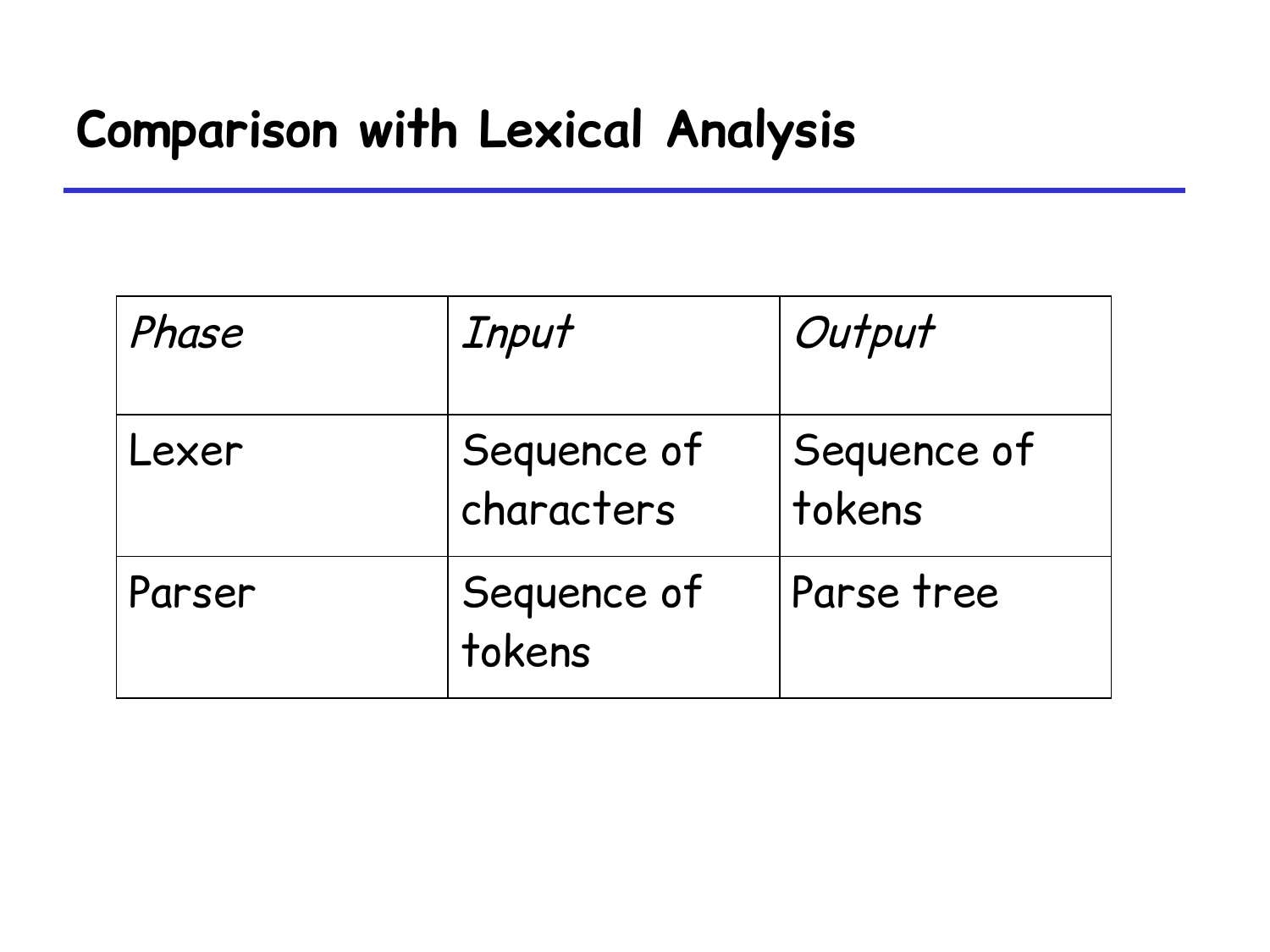

# Comparison with Lexical Analysis
| Phase | Input | Output |
| --- | --- | --- |
| Lexer | Sequence of characters | Sequence of tokens |
| Parser | Sequence of tokens | Parse tree |
8